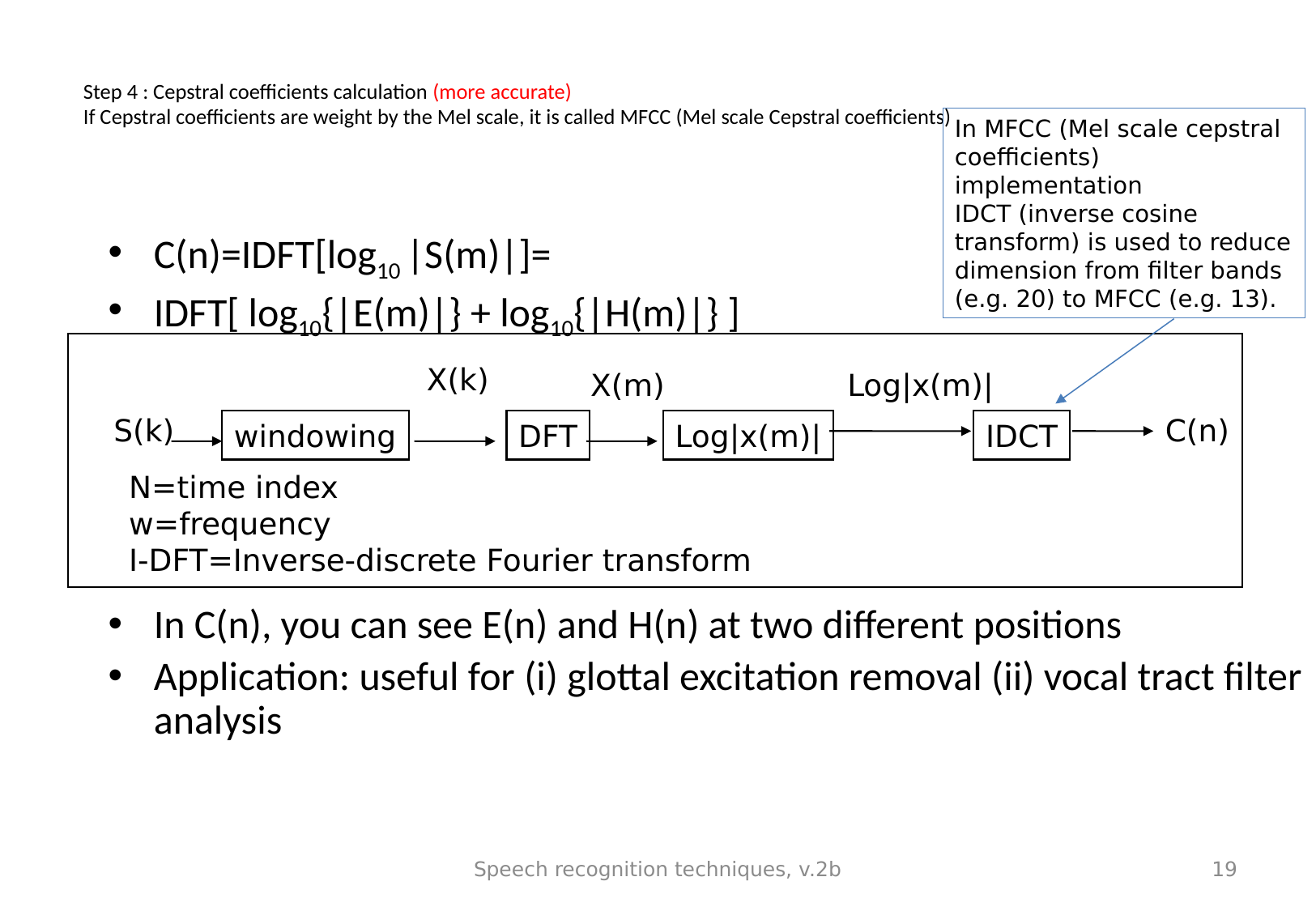

# Step 4 : Cepstral coefficients calculation (more accurate) If Cepstral coefficients are weight by the Mel scale, it is called MFCC (Mel scale Cepstral coefficients)
In MFCC (Mel scale cepstral coefficients) implementation
IDCT (inverse cosine transform) is used to reduce dimension from filter bands (e.g. 20) to MFCC (e.g. 13).
C(n)=IDFT[log10 |S(m)|]=
IDFT[ log10{|E(m)|} + log10{|H(m)|} ]

In C(n), you can see E(n) and H(n) at two different positions
Application: useful for (i) glottal excitation removal (ii) vocal tract filter analysis

X(k)
X(m)
Log|x(m)|
S(k)
C(n)
windowing
DFT
Log|x(m)|
IDCT

N=time index
w=frequency
I-DFT=Inverse-discrete Fourier transform
Speech recognition techniques, v.2b
19